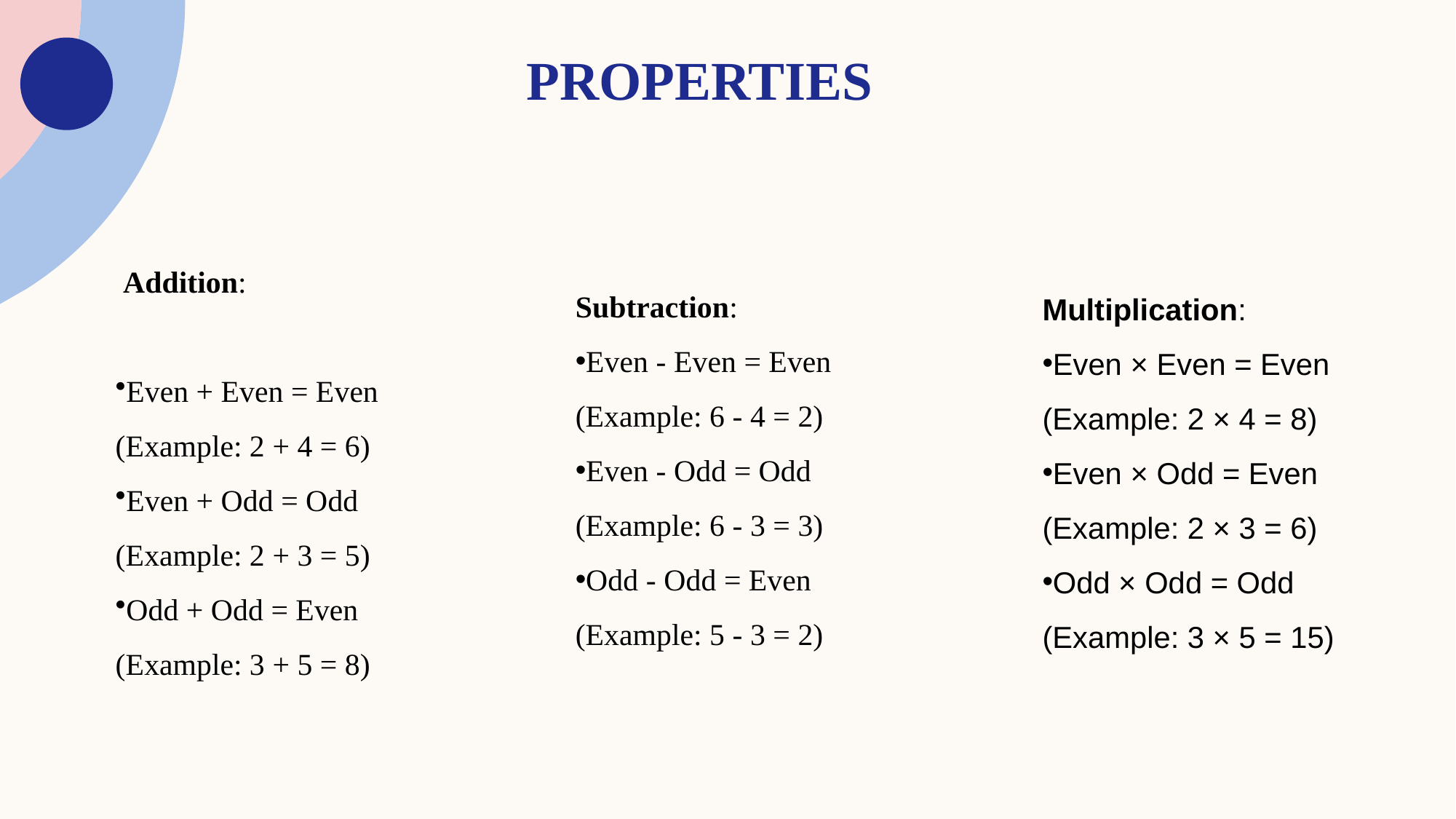

# properties
 Addition:
Even + Even = Even
(Example: 2 + 4 = 6)
Even + Odd = Odd
(Example: 2 + 3 = 5)
Odd + Odd = Even
(Example: 3 + 5 = 8)

Subtraction:
Even - Even = Even
(Example: 6 - 4 = 2)
Even - Odd = Odd
(Example: 6 - 3 = 3)
Odd - Odd = Even
(Example: 5 - 3 = 2)
Multiplication:
Even × Even = Even
(Example: 2 × 4 = 8)
Even × Odd = Even
(Example: 2 × 3 = 6)
Odd × Odd = Odd
(Example: 3 × 5 = 15)